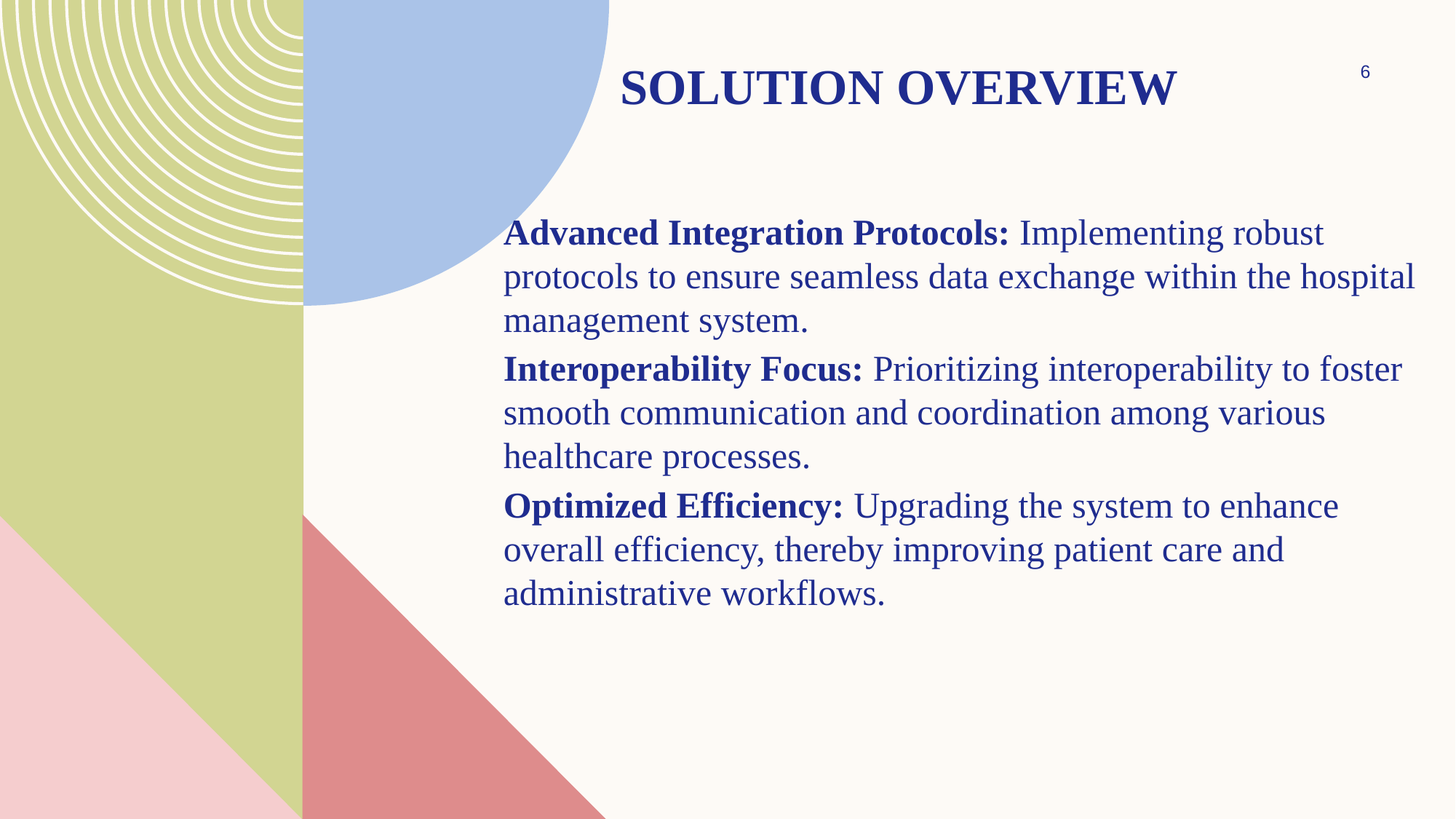

6
# Solution Overview
Advanced Integration Protocols: Implementing robust protocols to ensure seamless data exchange within the hospital management system.
Interoperability Focus: Prioritizing interoperability to foster smooth communication and coordination among various healthcare processes.
Optimized Efficiency: Upgrading the system to enhance overall efficiency, thereby improving patient care and administrative workflows.